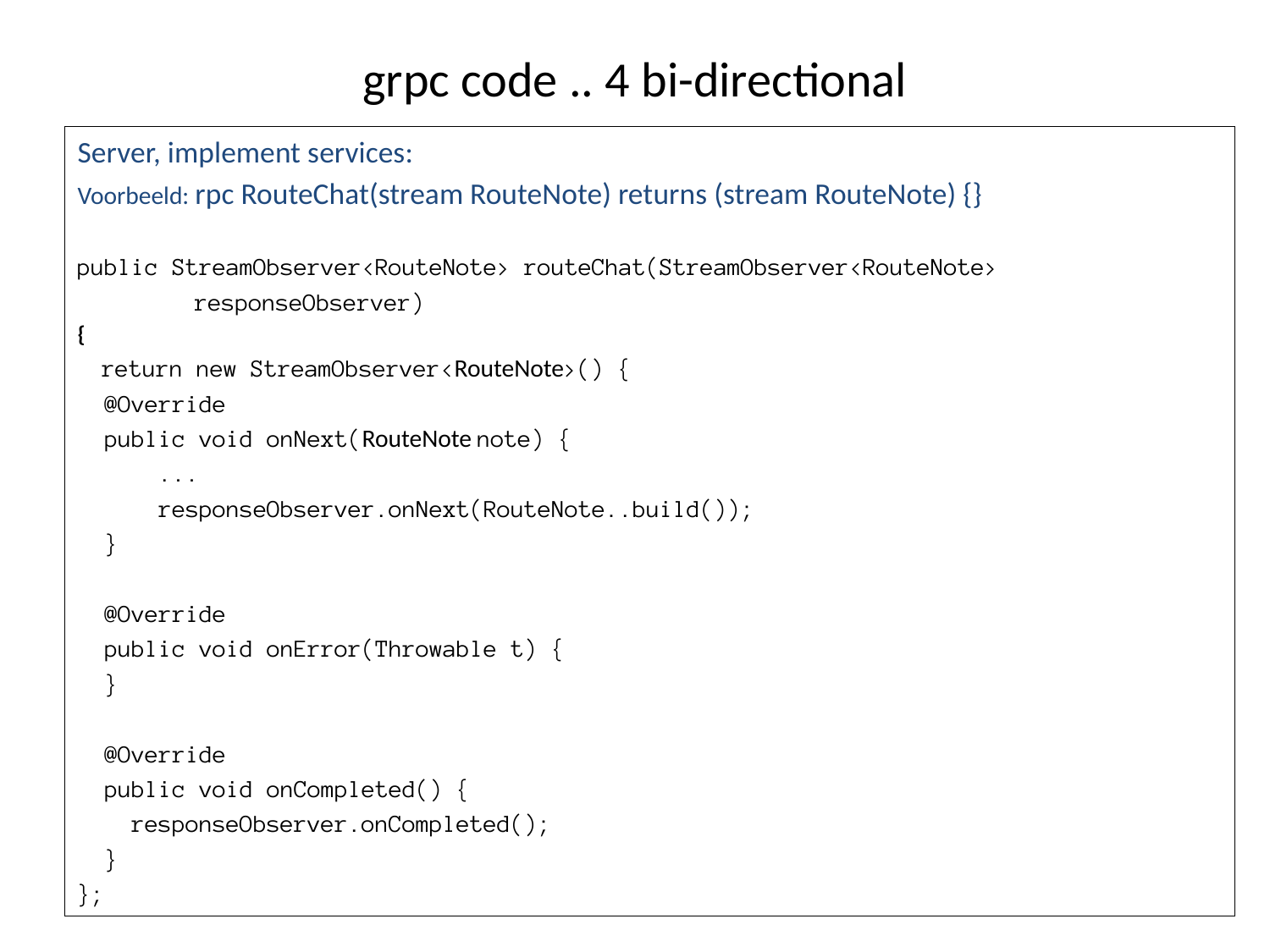

# grpc code .. 4 bi-directional
Server, implement services:
Voorbeeld: rpc RouteChat(stream RouteNote) returns (stream RouteNote) {}

public StreamObserver<RouteNote> routeChat(StreamObserver<RouteNote>
	  responseObserver)
{
  return new StreamObserver<RouteNote>() {
  @Override
  public void onNext(RouteNote note) {
      ...
      responseObserver.onNext(RouteNote..build());
  }

  @Override
  public void onError(Throwable t) {
  }

  @Override
  public void onCompleted() {
    responseObserver.onCompleted();
  }
};